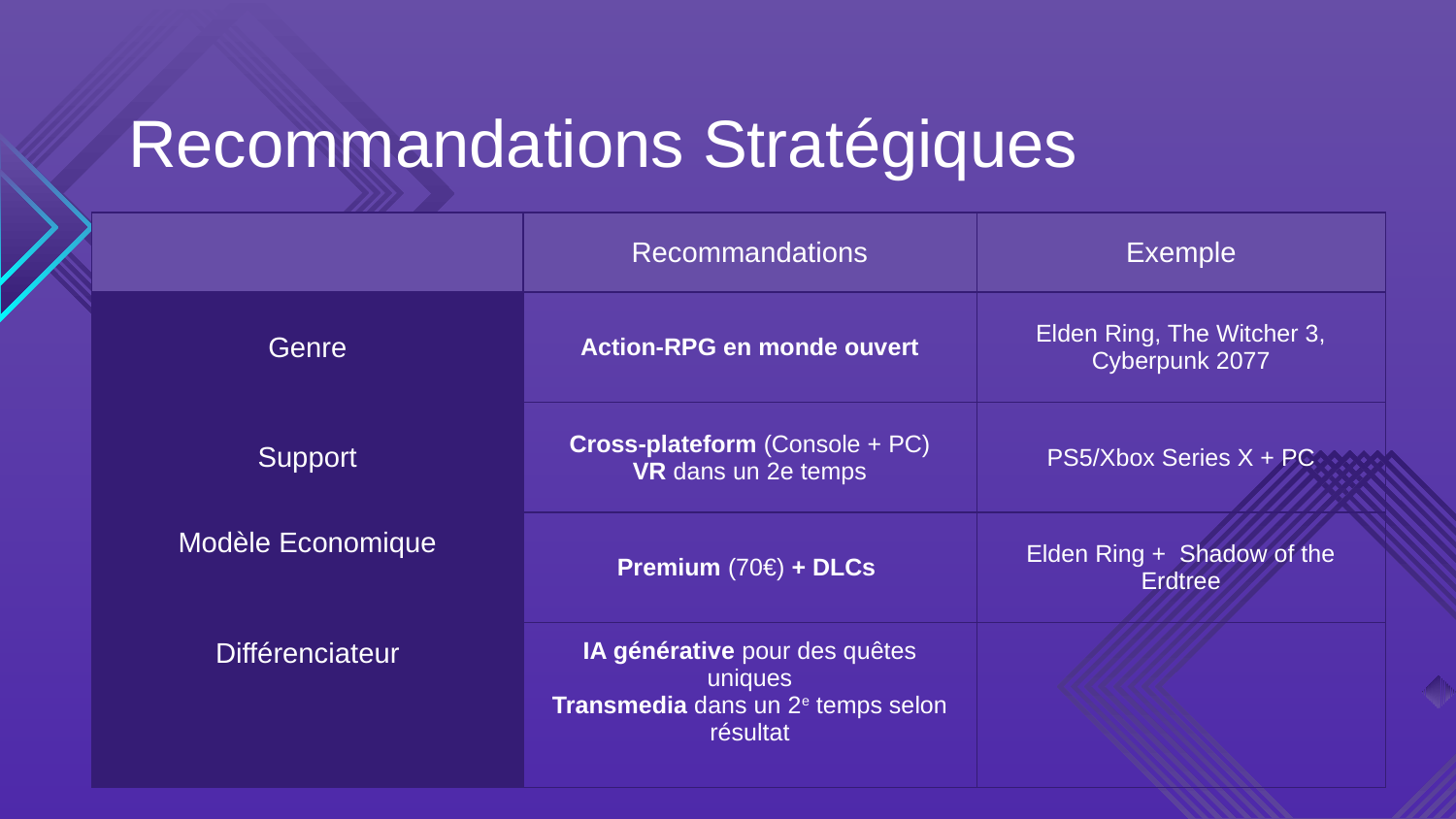

# Recommandations Stratégiques
|  | Recommandations | Exemple |
| --- | --- | --- |
| Genre | Action-RPG en monde ouvert | Elden Ring, The Witcher 3, Cyberpunk 2077 |
| Support | Cross-plateform (Console + PC) VR dans un 2e temps | PS5/Xbox Series X + PC |
| Modèle Economique | Premium (70€) + DLCs | Elden Ring + Shadow of the Erdtree |
| Différenciateur | IA générative pour des quêtes uniques Transmedia dans un 2e temps selon résultat |  |